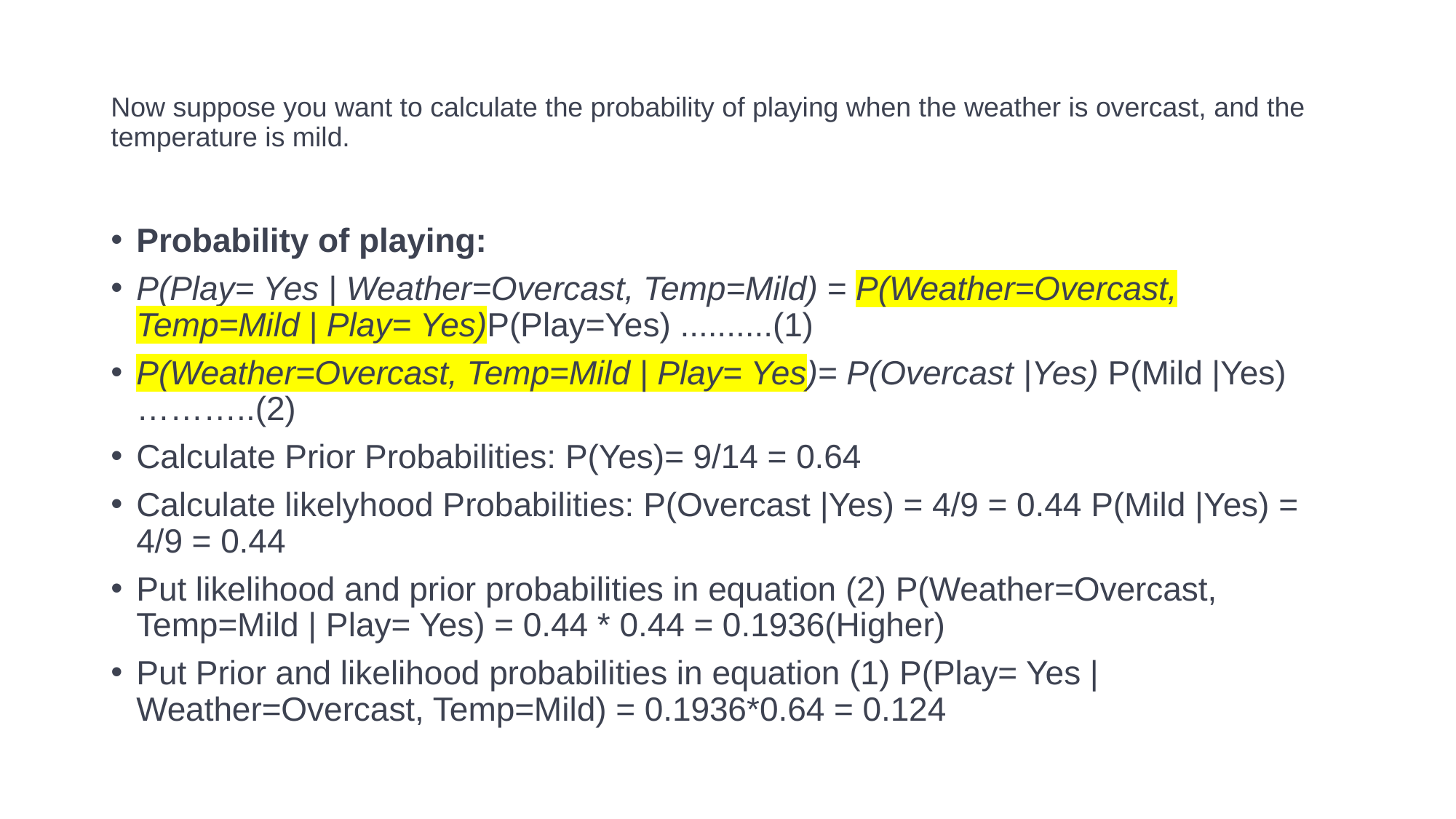

# Now suppose you want to calculate the probability of playing when the weather is overcast, and the temperature is mild.
Probability of playing:
P(Play= Yes | Weather=Overcast, Temp=Mild) = P(Weather=Overcast, Temp=Mild | Play= Yes)P(Play=Yes) ..........(1)
P(Weather=Overcast, Temp=Mild | Play= Yes)= P(Overcast |Yes) P(Mild |Yes) ………..(2)
Calculate Prior Probabilities: P(Yes)= 9/14 = 0.64
Calculate likelyhood Probabilities: P(Overcast |Yes) = 4/9 = 0.44 P(Mild |Yes) = 4/9 = 0.44
Put likelihood and prior probabilities in equation (2) P(Weather=Overcast, Temp=Mild | Play= Yes) = 0.44 * 0.44 = 0.1936(Higher)
Put Prior and likelihood probabilities in equation (1) P(Play= Yes | Weather=Overcast, Temp=Mild) = 0.1936*0.64 = 0.124